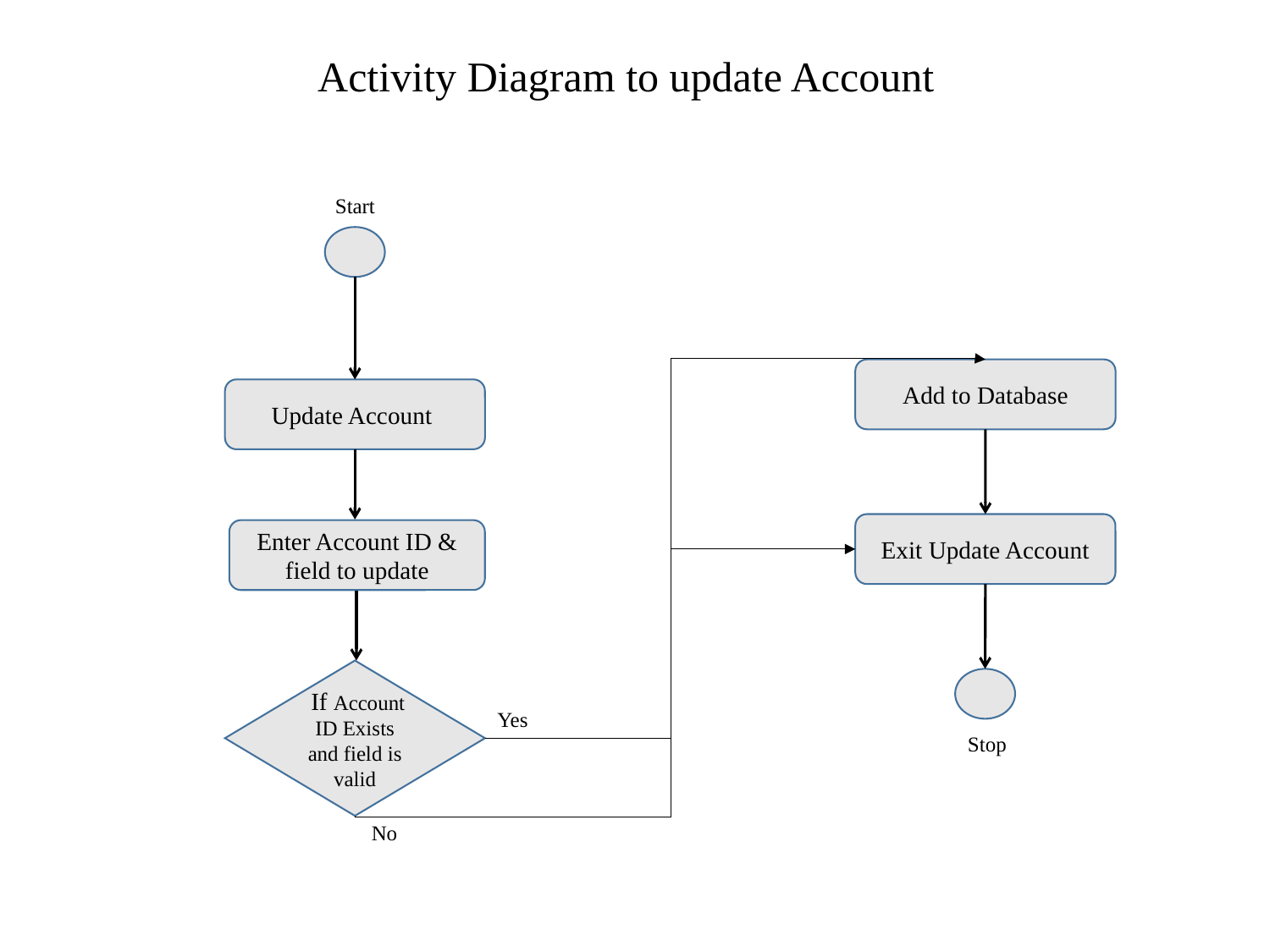

Activity Diagram to update Account
Start

Add to Database
Update Account
Exit Update Account
Enter Account ID & field to update
 If Account ID Exists and field is valid

Yes
Stop
No